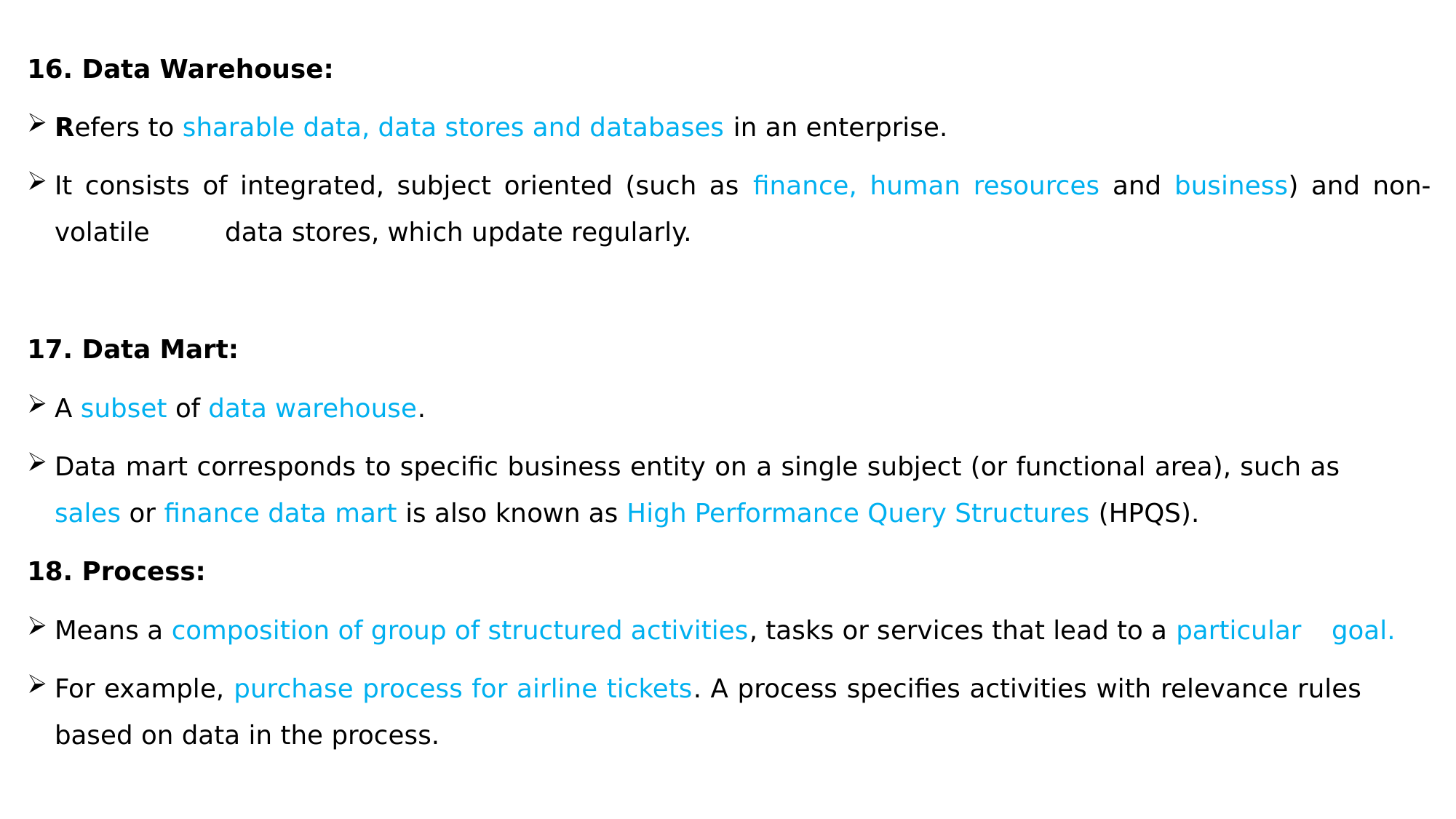

16. Data Warehouse:
	Refers to sharable data, data stores and databases in an enterprise.
	It consists of integrated, subject oriented (such as finance, human resources and business) and non-volatile 	data stores, which update regularly.

17. Data Mart:
	A subset of data warehouse.
	Data mart corresponds to specific business entity on a single subject (or functional area), such as 	sales or finance data mart is also known as High Performance Query Structures (HPQS).
18. Process:
	Means a composition of group of structured activities, tasks or services that lead to a particular 	goal.
	For example, purchase process for airline tickets. A process specifies activities with relevance rules 	based on data in the process.